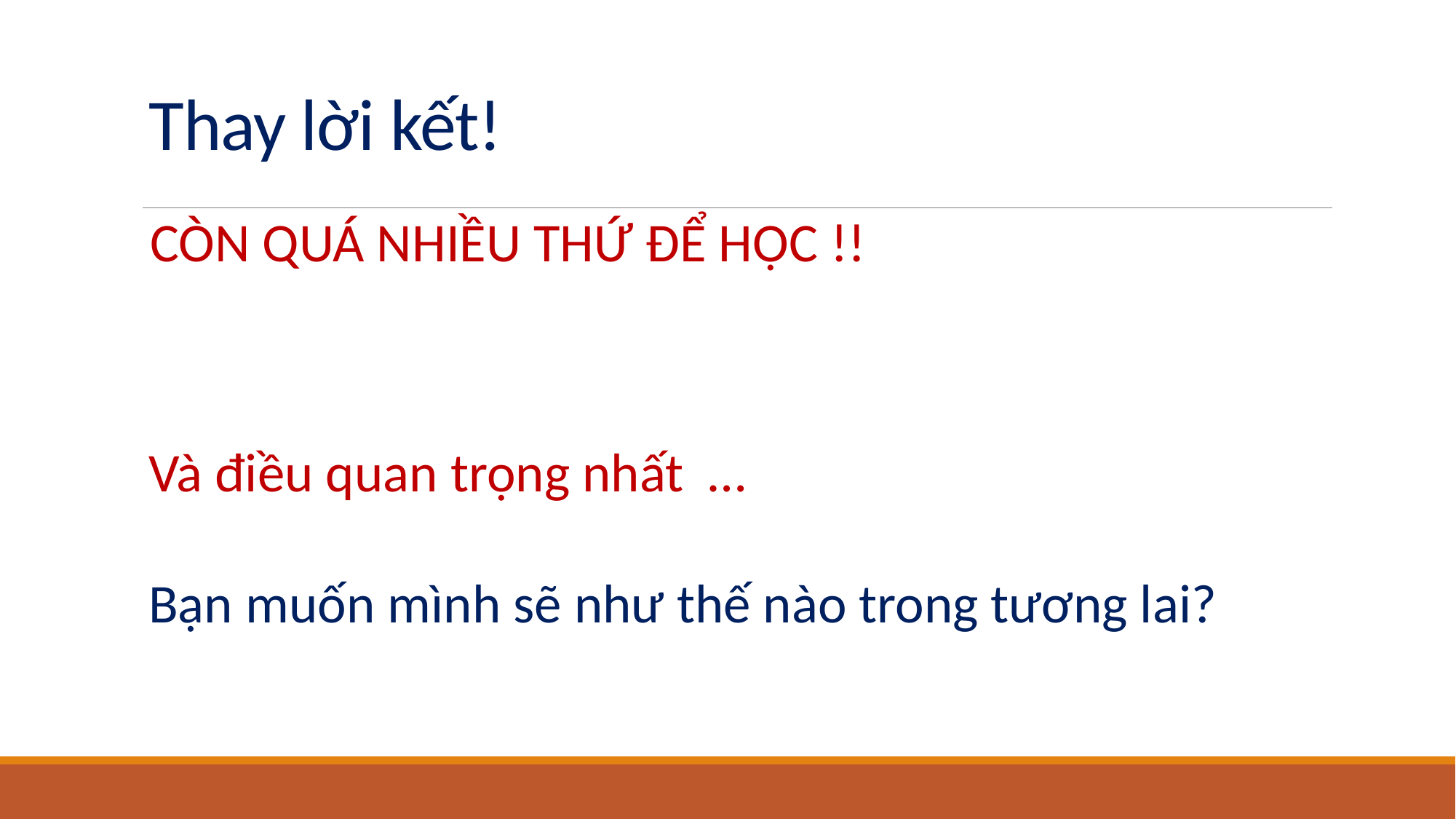

# Thay lời kết!
CÒN QUÁ NHIỀU THỨ ĐỂ HỌC !!

Và điều quan trọng nhất  …

Bạn muốn mình sẽ như thế nào trong tương lai?